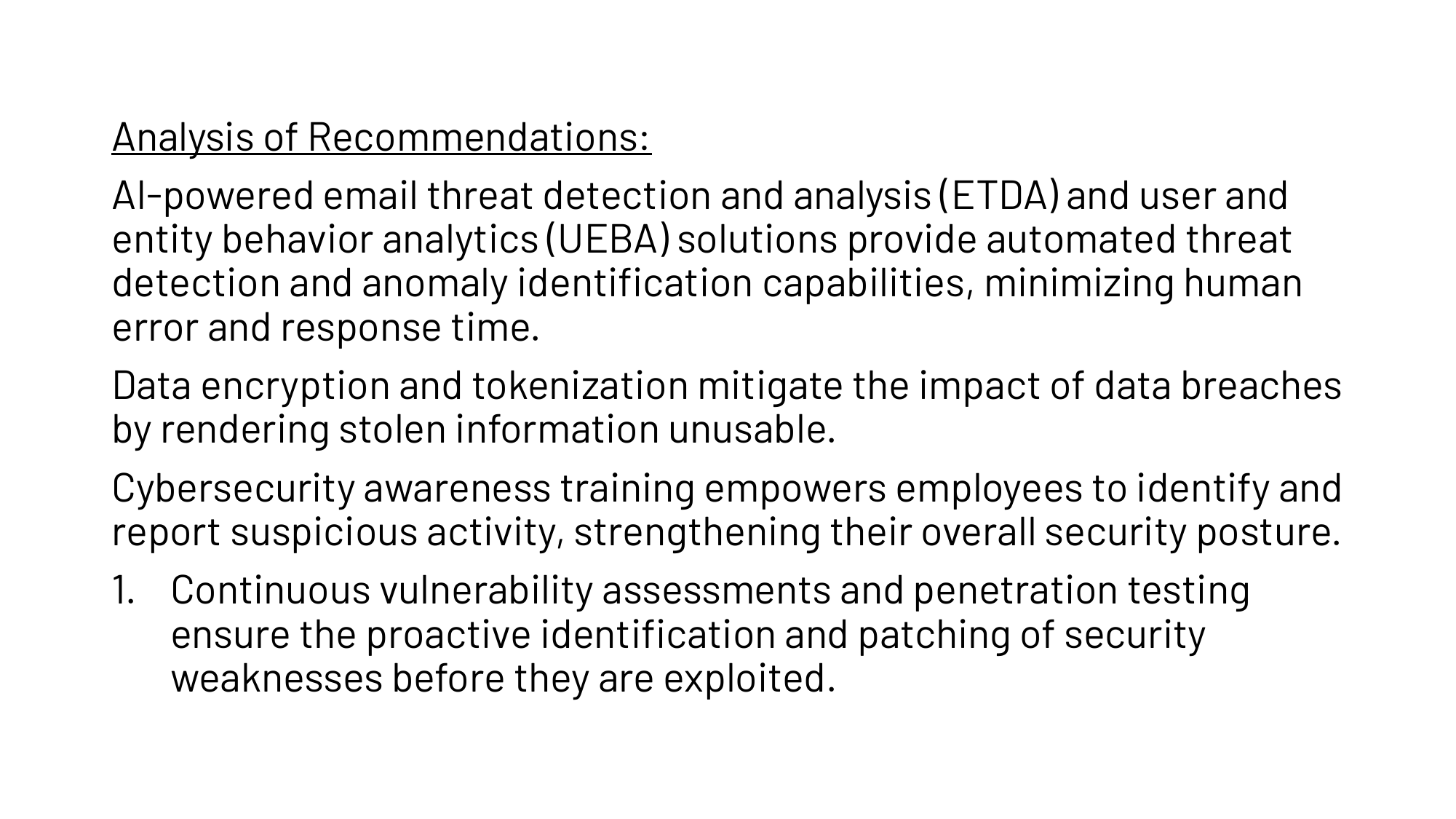

#
Analysis of Recommendations:
AI-powered email threat detection and analysis (ETDA) and user and entity behavior analytics (UEBA) solutions provide automated threat detection and anomaly identification capabilities, minimizing human error and response time.
Data encryption and tokenization mitigate the impact of data breaches by rendering stolen information unusable.
Cybersecurity awareness training empowers employees to identify and report suspicious activity, strengthening their overall security posture.
Continuous vulnerability assessments and penetration testing ensure the proactive identification and patching of security weaknesses before they are exploited.